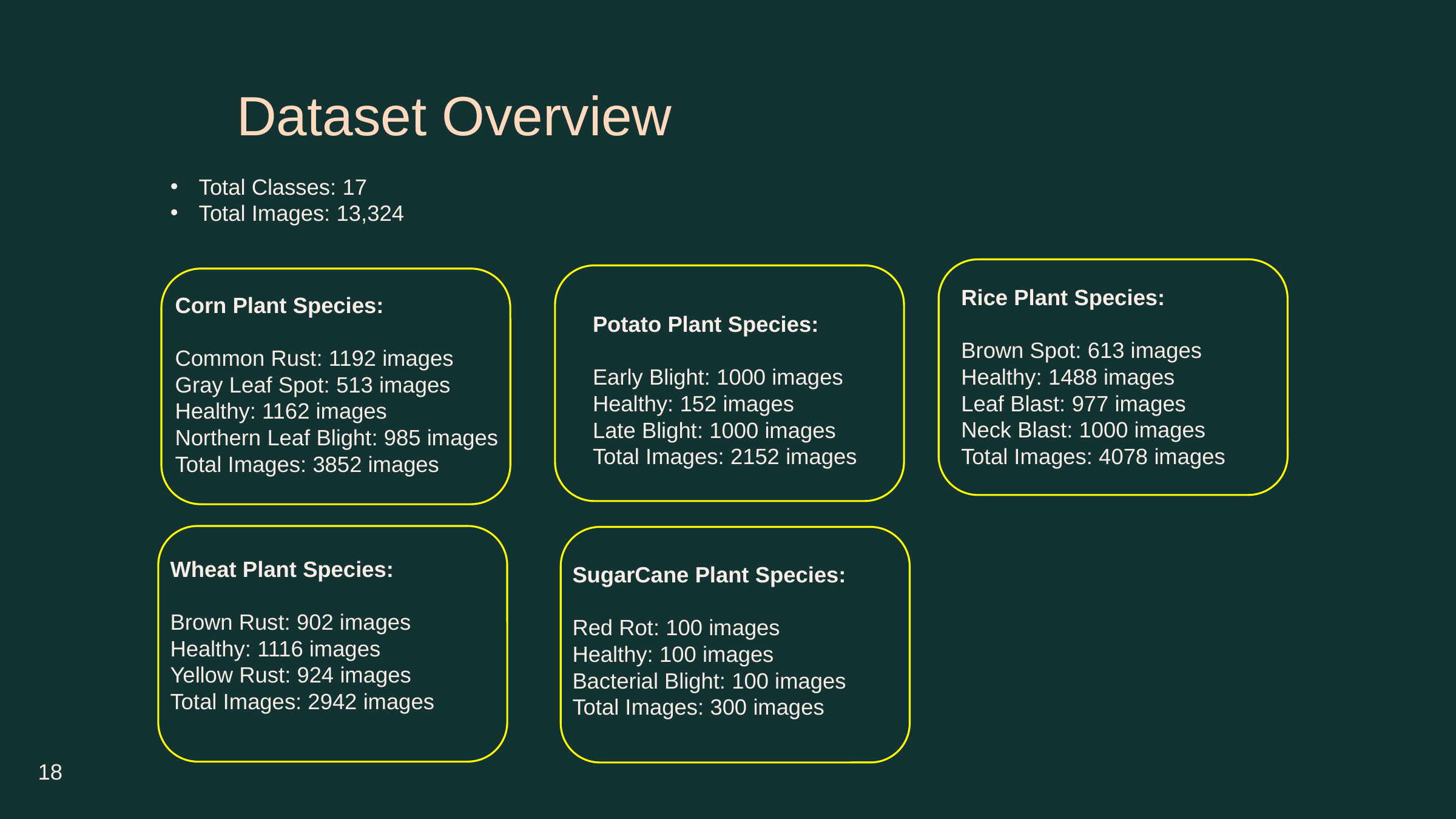

Dataset Overview
Total Classes: 17
Total Images: 13,324

Rice Plant Species:

Brown Spot: 613 images
Healthy: 1488 images
Leaf Blast: 977 images
Neck Blast: 1000 images
Total Images: 4078 images
Corn Plant Species:

Common Rust: 1192 images
Gray Leaf Spot: 513 images
Healthy: 1162 images
Northern Leaf Blight: 985 images
Total Images: 3852 images

Potato Plant Species:

Early Blight: 1000 images
Healthy: 152 images
Late Blight: 1000 images
Total Images: 2152 images

Wheat Plant Species:

Brown Rust: 902 images
Healthy: 1116 images
Yellow Rust: 924 images
Total Images: 2942 images
SugarCane Plant Species:

Red Rot: 100 images
Healthy: 100 images
Bacterial Blight: 100 images
Total Images: 300 images
18